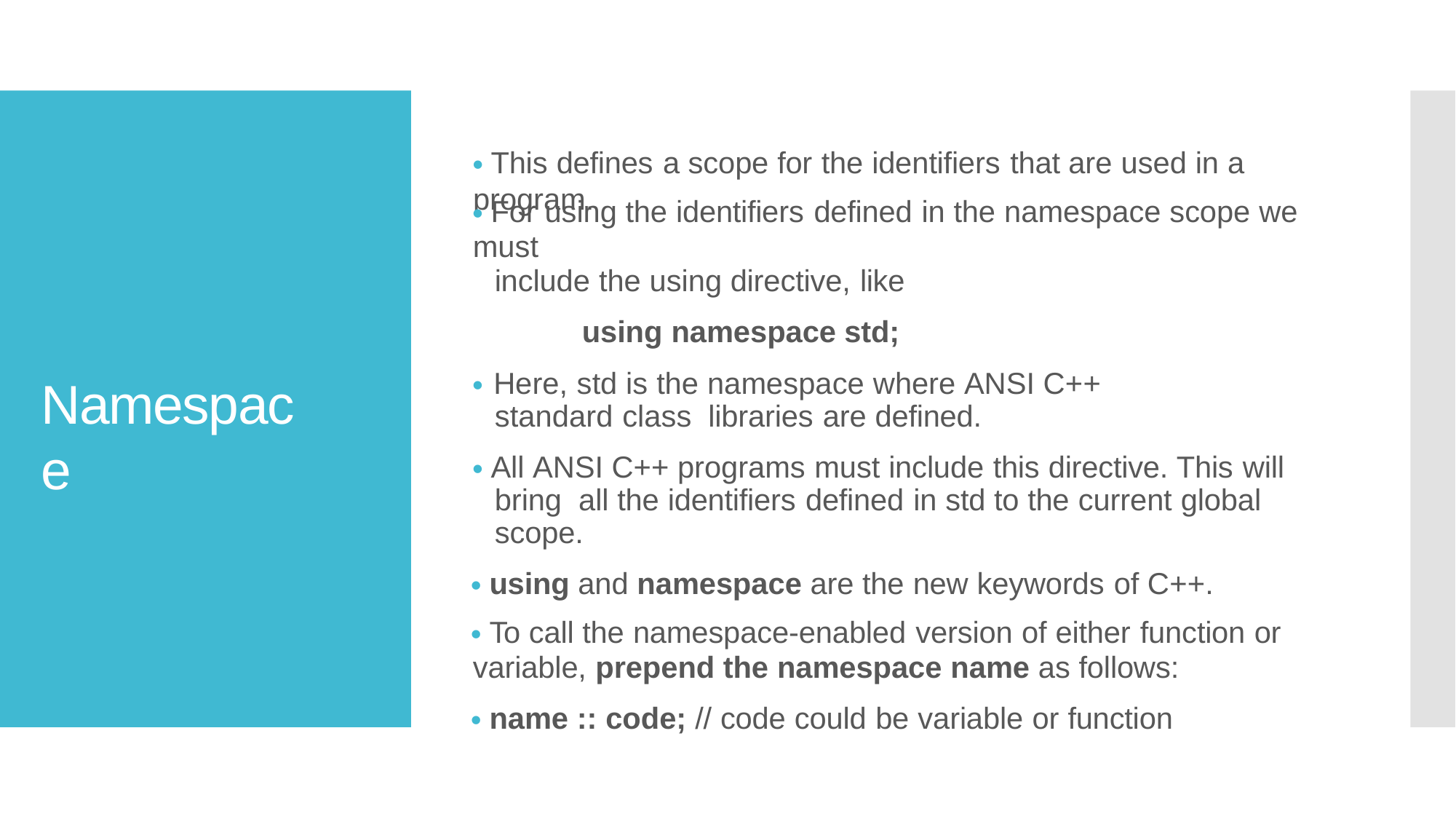

# 🞄 This defines a scope for the identifiers that are used in a program.
🞄 For using the identifiers defined in the namespace scope we must
include the using directive, like
using namespace std;
🞄 Here, std is the namespace where ANSI C++ standard class  libraries are defined.
🞄 All ANSI C++ programs must include this directive. This will bring  all the identifiers defined in std to the current global scope.
🞄 using and namespace are the new keywords of C++.
🞄 To call the namespace-enabled version of either function or
variable, prepend the namespace name as follows:
🞄 name :: code; // code could be variable or function
Namespace